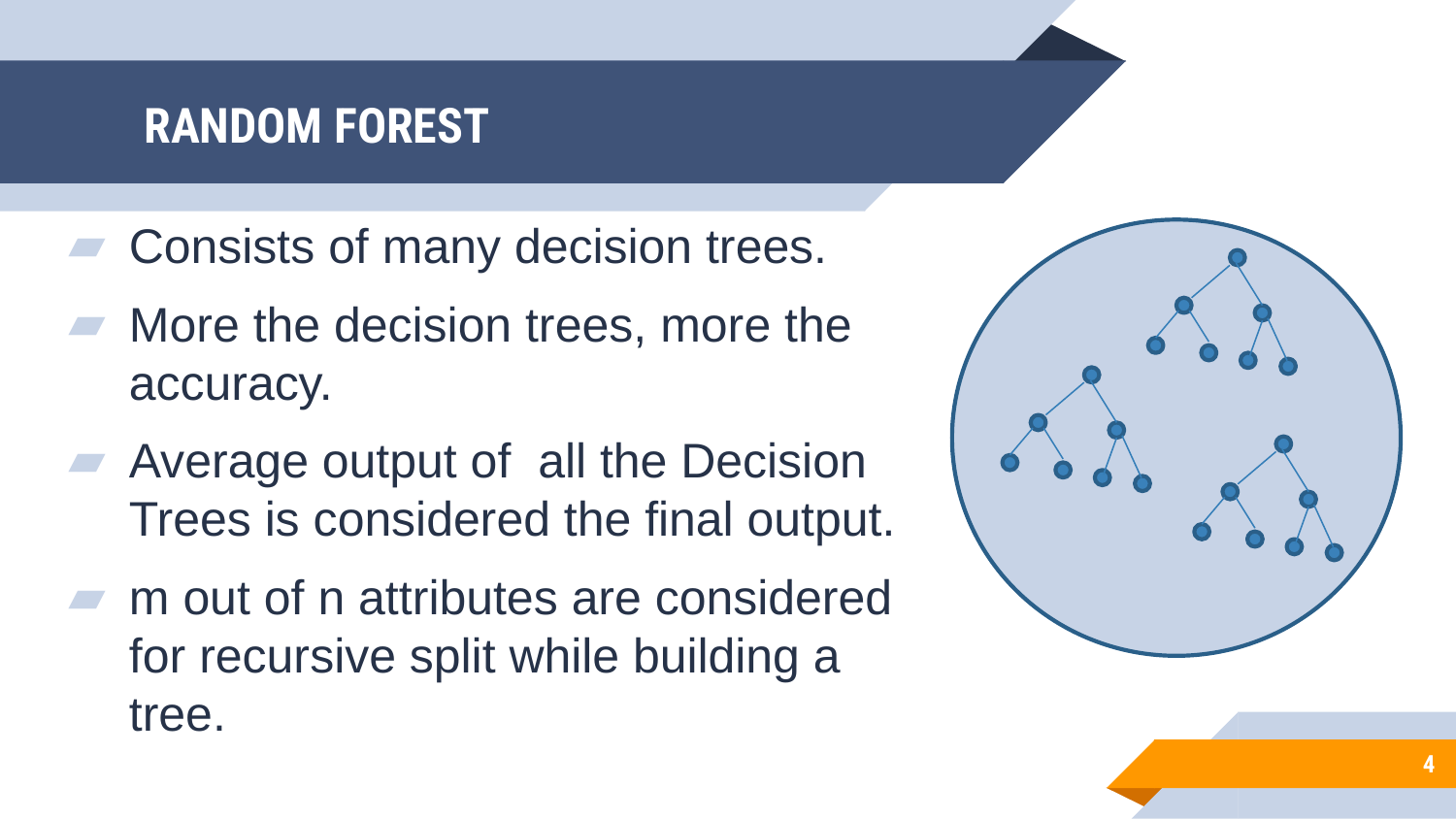

# RANDOM FOREST

Consists of many decision trees.
More the decision trees, more the accuracy.
Average output of  all the Decision Trees is considered the final output.
m out of n attributes are considered for recursive split while building a tree.

4